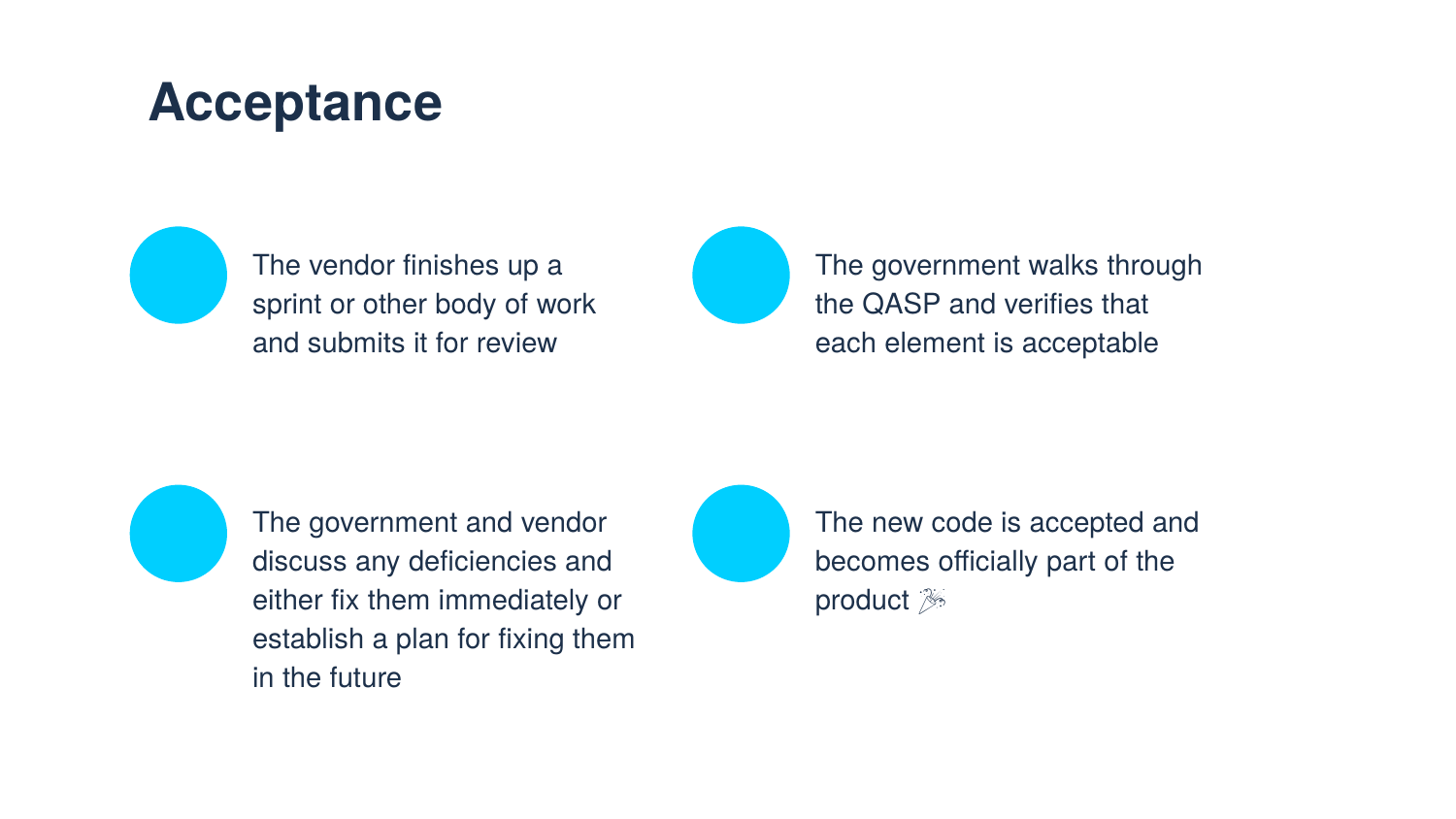

Acceptance
The vendor finishes up a sprint or other body of work and submits it for review
The government walks through the QASP and verifies that each element is acceptable
The government and vendor discuss any deficiencies and either fix them immediately or establish a plan for fixing them in the future
The new code is accepted and becomes officially part of the product 🎉